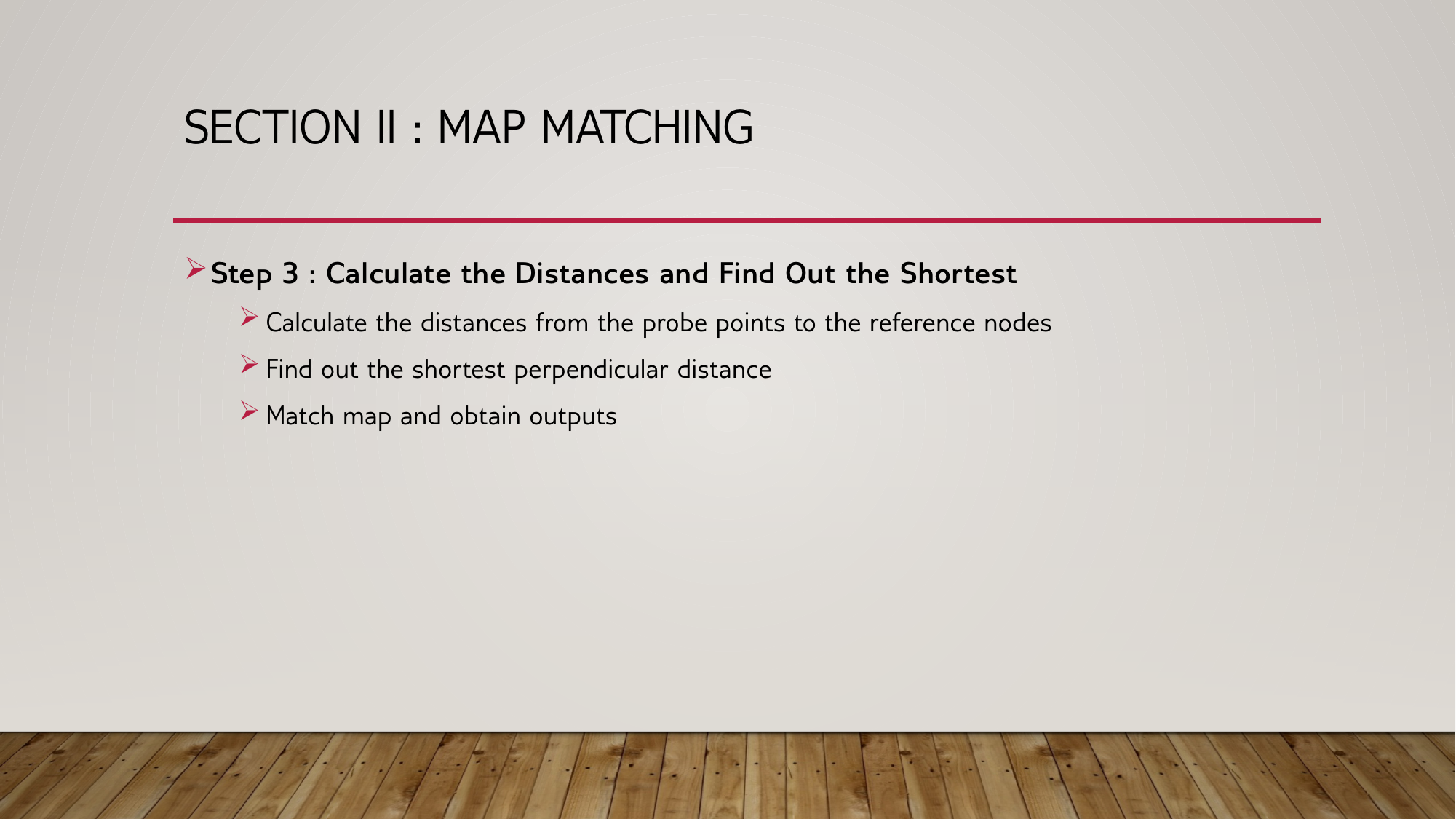

# Section II : map matching
Step 3 : Calculate the Distances and Find Out the Shortest
Calculate the distances from the probe points to the reference nodes
Find out the shortest perpendicular distance
Match map and obtain outputs